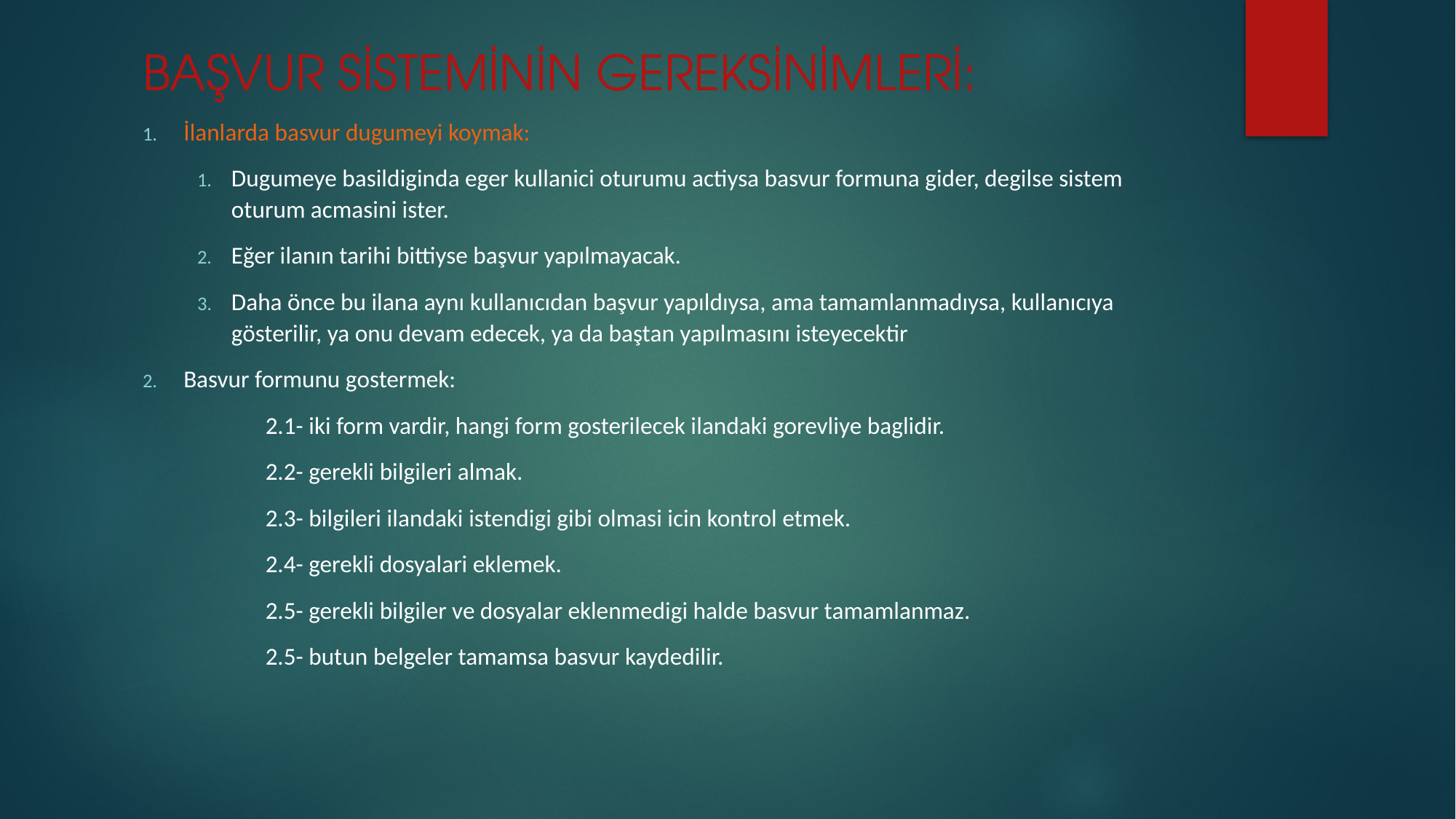

# BAŞVUR SİSTEMİNİN GEREKSİNİMLERİ:
İlanlarda basvur dugumeyi koymak:
Dugumeye basildiginda eger kullanici oturumu actiysa basvur formuna gider, degilse sistem oturum acmasini ister.
Eğer ilanın tarihi bittiyse başvur yapılmayacak.
Daha önce bu ilana aynı kullanıcıdan başvur yapıldıysa, ama tamamlanmadıysa, kullanıcıya gösterilir, ya onu devam edecek, ya da baştan yapılmasını isteyecektir
Basvur formunu gostermek:
	2.1- iki form vardir, hangi form gosterilecek ilandaki gorevliye baglidir.
	2.2- gerekli bilgileri almak.
	2.3- bilgileri ilandaki istendigi gibi olmasi icin kontrol etmek.
	2.4- gerekli dosyalari eklemek.
	2.5- gerekli bilgiler ve dosyalar eklenmedigi halde basvur tamamlanmaz.
	2.5- butun belgeler tamamsa basvur kaydedilir.